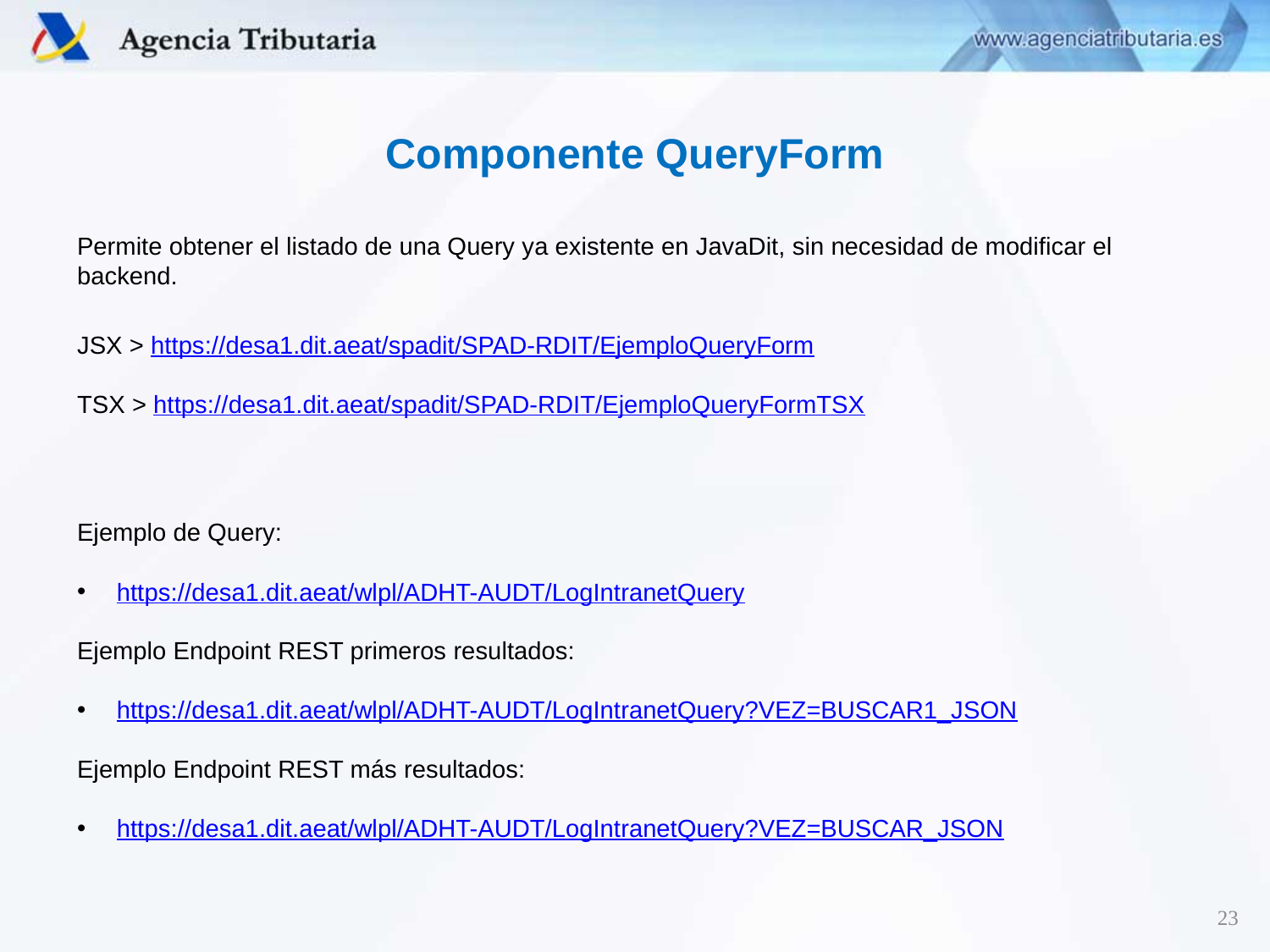

Componente QueryForm
Permite obtener el listado de una Query ya existente en JavaDit, sin necesidad de modificar el backend.
JSX > https://desa1.dit.aeat/spadit/SPAD-RDIT/EjemploQueryForm

TSX > https://desa1.dit.aeat/spadit/SPAD-RDIT/EjemploQueryFormTSX
Ejemplo de Query:

https://desa1.dit.aeat/wlpl/ADHT-AUDT/LogIntranetQuery

Ejemplo Endpoint REST primeros resultados:

https://desa1.dit.aeat/wlpl/ADHT-AUDT/LogIntranetQuery?VEZ=BUSCAR1_JSON

Ejemplo Endpoint REST más resultados:

https://desa1.dit.aeat/wlpl/ADHT-AUDT/LogIntranetQuery?VEZ=BUSCAR_JSON
23